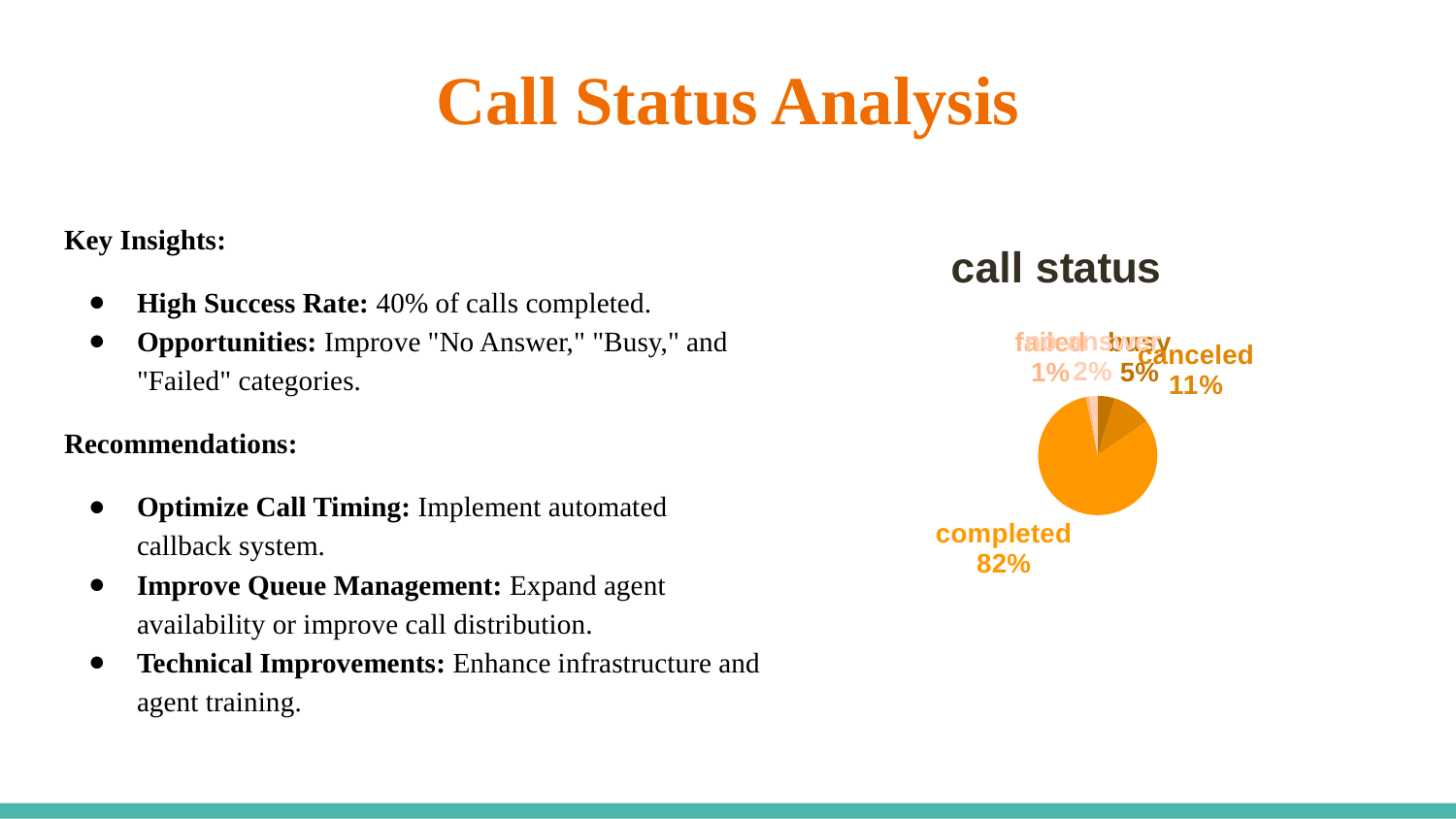

# Call Status Analysis
Key Insights:
High Success Rate: 40% of calls completed.
Opportunities: Improve "No Answer," "Busy," and "Failed" categories.
Recommendations:
Optimize Call Timing: Implement automated callback system.
Improve Queue Management: Expand agent availability or improve call distribution.
Technical Improvements: Enhance infrastructure and agent training.

### Chart: call status

| Category | Total |
|---|---|
| busy | 439.0 |
| canceled | 992.0 |
| completed | 7621.0 |
| failed | 86.0 |
| no-answer | 207.0 |